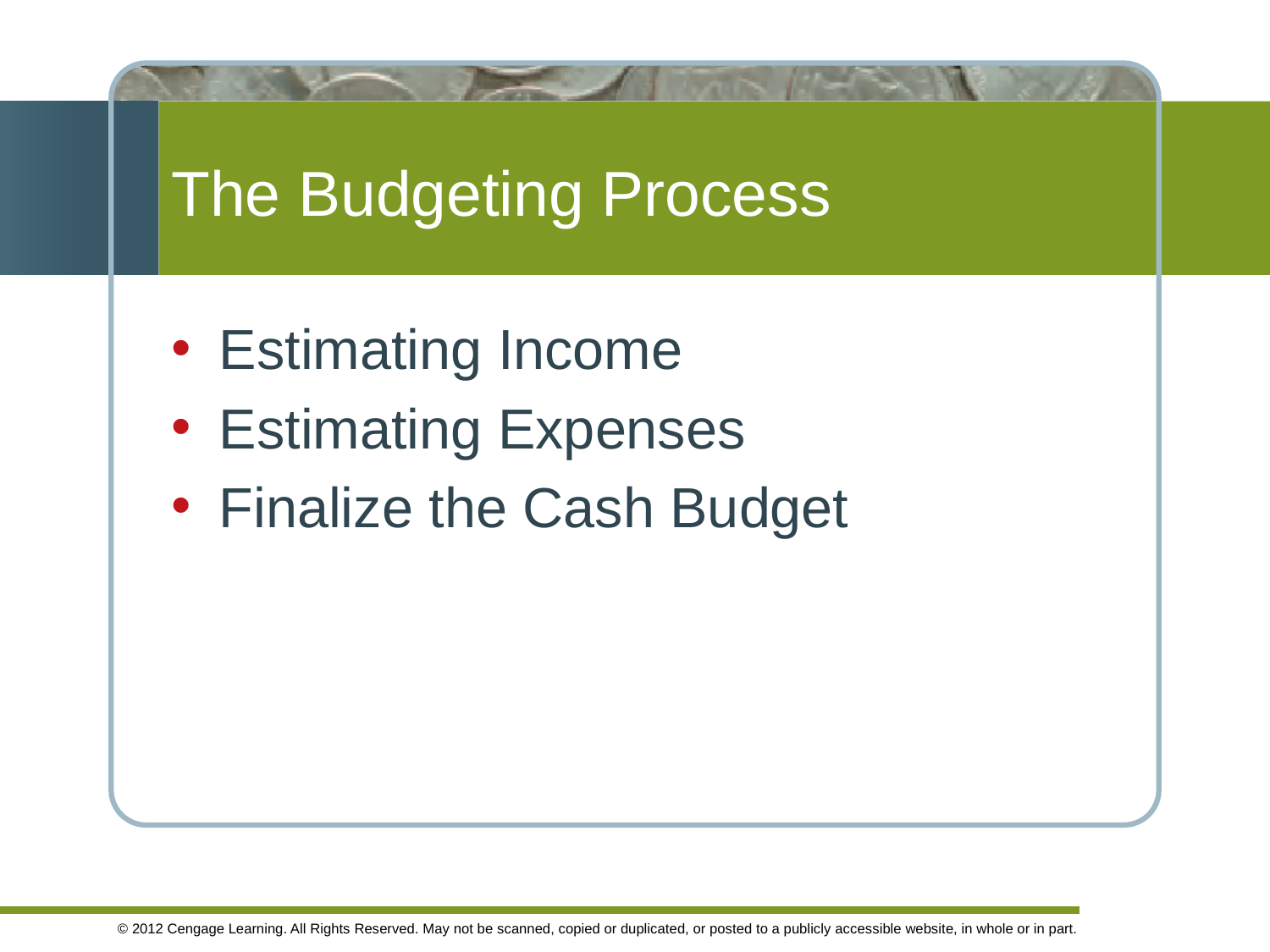

# The Budgeting Process
Estimating Income
Estimating Expenses
Finalize the Cash Budget